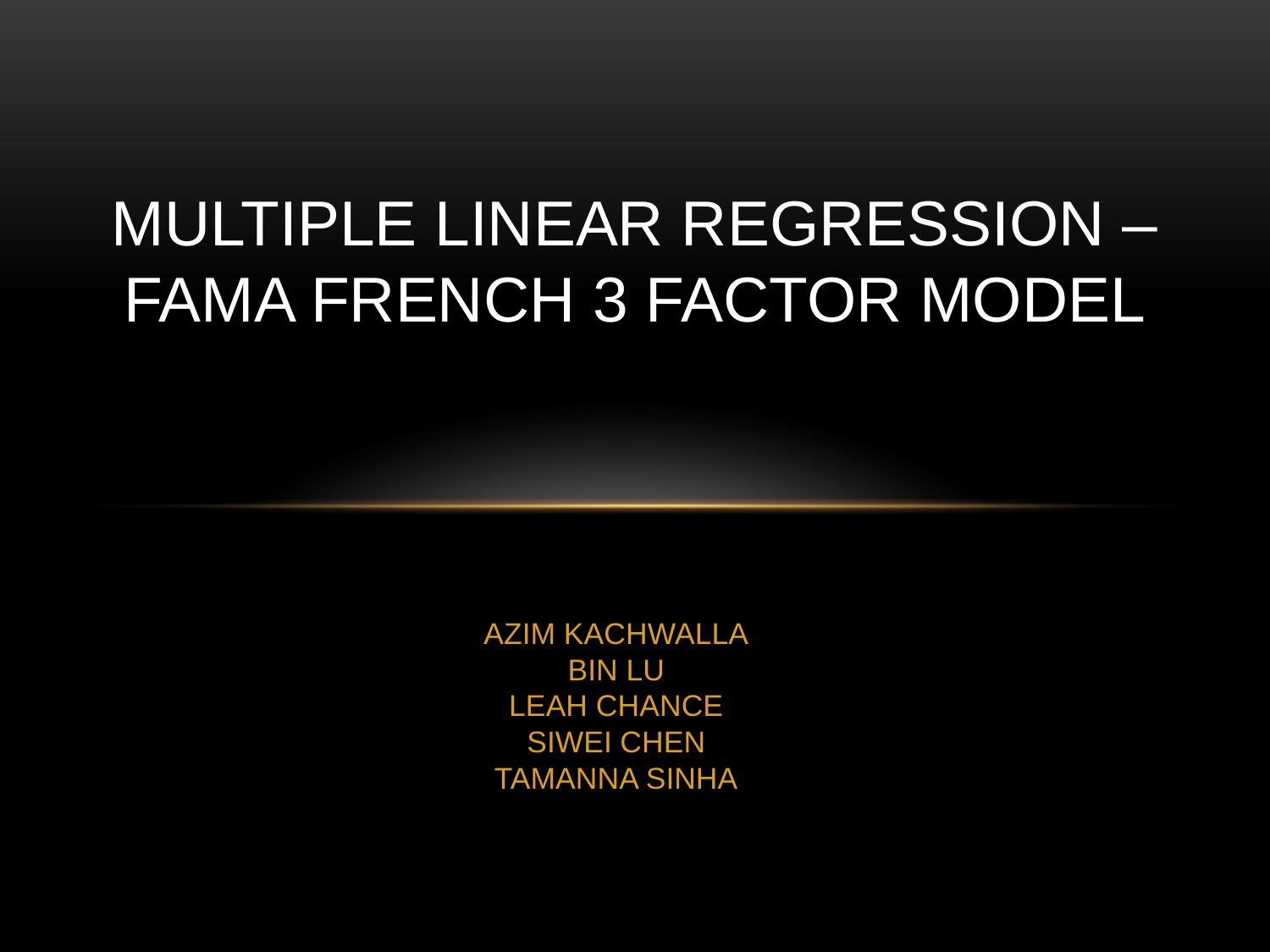

# MULTIPLE LINEAR REGRESSION – FAMA FRENCH 3 FACTOR MODEL
AZIM KACHWALLA
BIN LU
LEAH CHANCE
SIWEI CHEN
TAMANNA SINHA